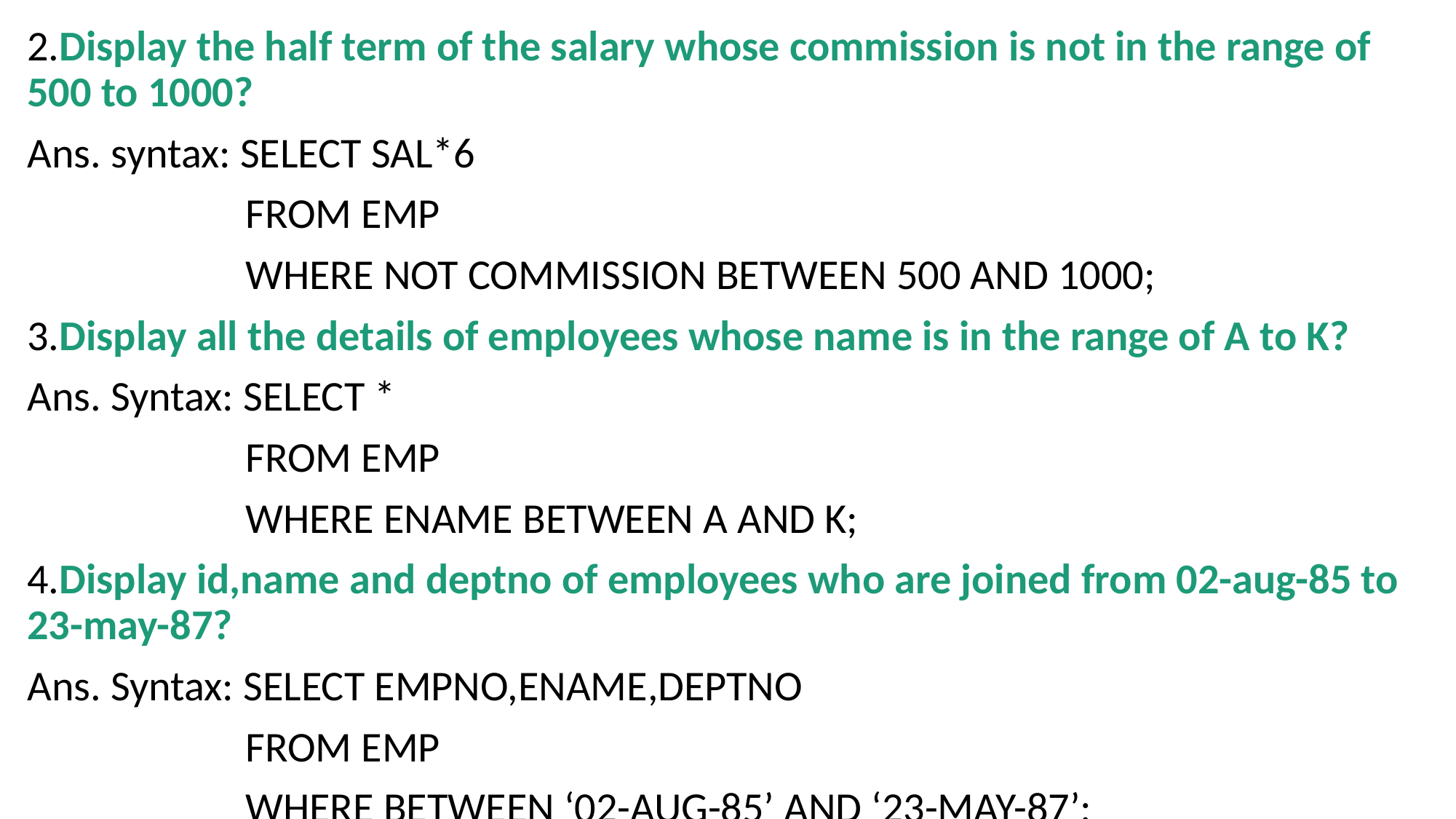

2.Display the half term of the salary whose commission is not in the range of 500 to 1000?
Ans. syntax: SELECT SAL*6
		FROM EMP
		WHERE NOT COMMISSION BETWEEN 500 AND 1000;
3.Display all the details of employees whose name is in the range of A to K?
Ans. Syntax: SELECT *
		FROM EMP
		WHERE ENAME BETWEEN A AND K;
4.Display id,name and deptno of employees who are joined from 02-aug-85 to 23-may-87?
Ans. Syntax: SELECT EMPNO,ENAME,DEPTNO
		FROM EMP
		WHERE BETWEEN ‘02-AUG-85’ AND ‘23-MAY-87’;